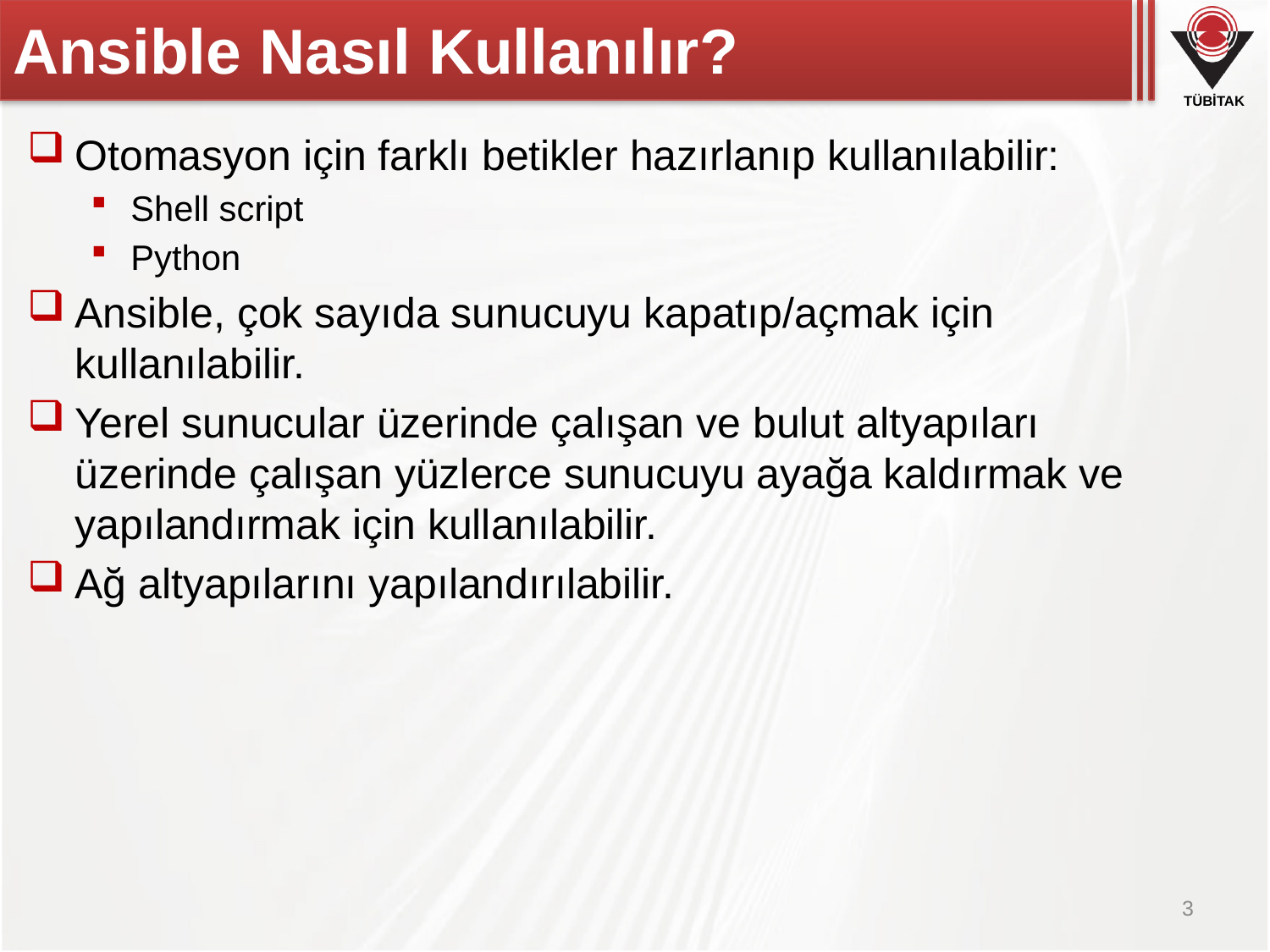

# Ansible Nasıl Kullanılır?
Otomasyon için farklı betikler hazırlanıp kullanılabilir:
Shell script
Python
Ansible, çok sayıda sunucuyu kapatıp/açmak için kullanılabilir.
Yerel sunucular üzerinde çalışan ve bulut altyapıları üzerinde çalışan yüzlerce sunucuyu ayağa kaldırmak ve yapılandırmak için kullanılabilir.
Ağ altyapılarını yapılandırılabilir.
3